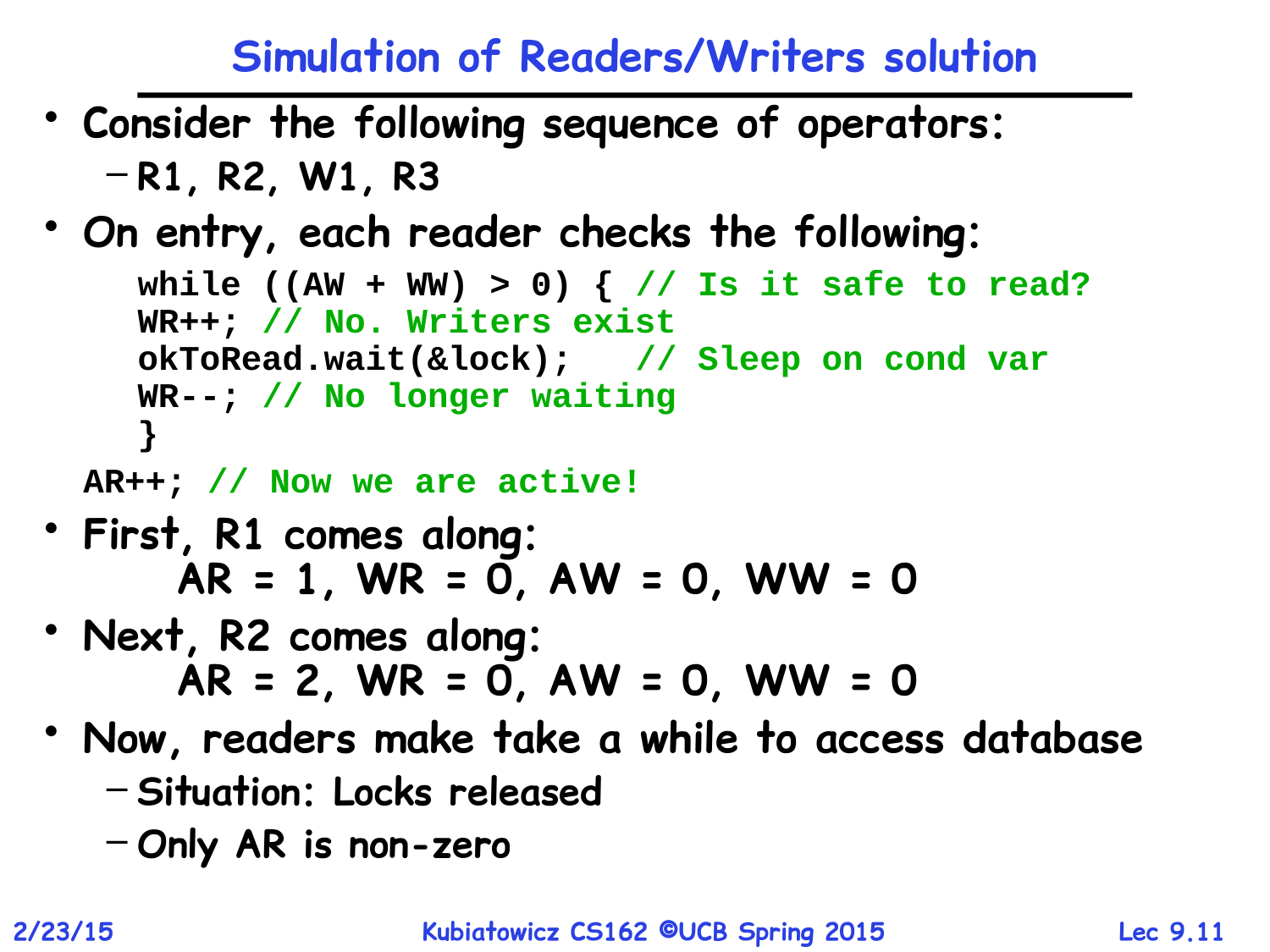

# Simulation of Readers/Writers solution
Consider the following sequence of operators:
R1, R2, W1, R3
On entry, each reader checks the following:
	while ((AW + WW) > 0) {	// Is it safe to read?
		WR++;	// No. Writers exist
		okToRead.wait(&lock);	// Sleep on cond var
		WR--;	// No longer waiting
	}
		AR++;	// Now we are active!
First, R1 comes along:
	AR = 1, WR = 0, AW = 0, WW = 0
Next, R2 comes along:
	AR = 2, WR = 0, AW = 0, WW = 0
Now, readers make take a while to access database
Situation: Locks released
Only AR is non-zero